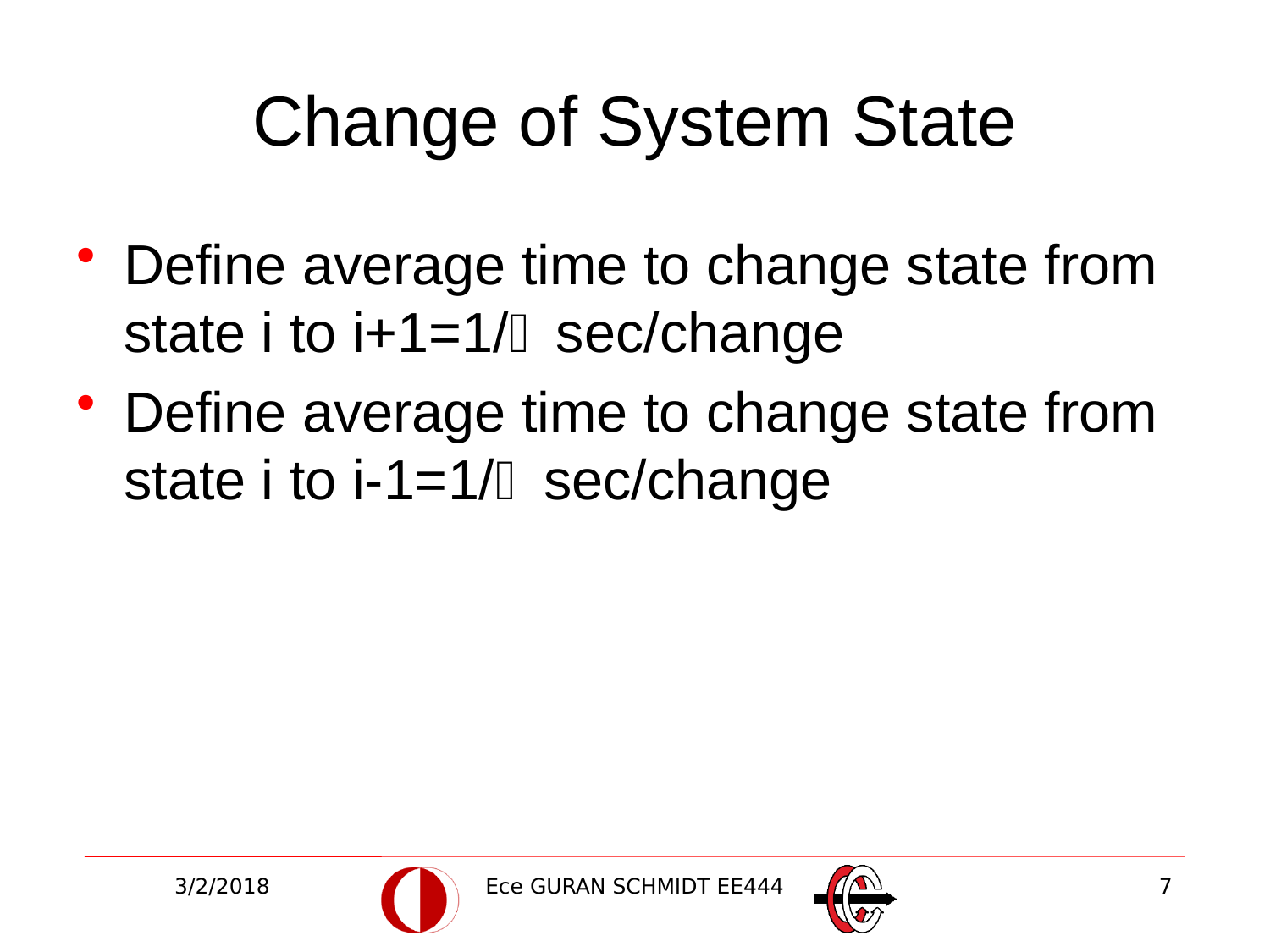

# Change of System State
Define average time to change state from state i to i+1=1/λ sec/change
Define average time to change state from state i to i-1=1/μ sec/change

3/2/2018
Ece GURAN SCHMIDT EE444
7